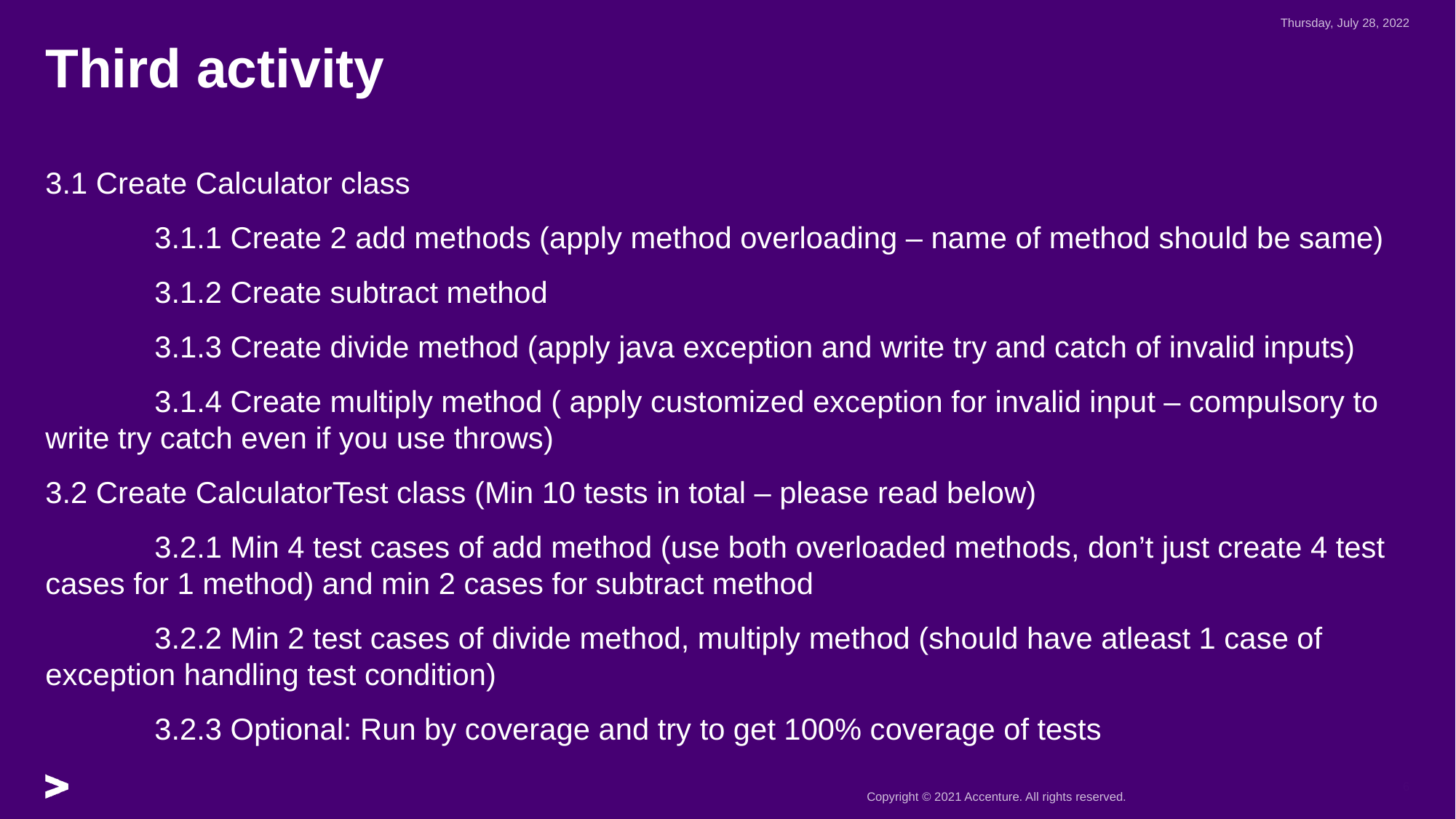

Thursday, July 28, 2022
# Third activity
3.1 Create Calculator class
	3.1.1 Create 2 add methods (apply method overloading – name of method should be same)
	3.1.2 Create subtract method
	3.1.3 Create divide method (apply java exception and write try and catch of invalid inputs)
	3.1.4 Create multiply method ( apply customized exception for invalid input – compulsory to write try catch even if you use throws)
3.2 Create CalculatorTest class (Min 10 tests in total – please read below)
	3.2.1 Min 4 test cases of add method (use both overloaded methods, don’t just create 4 test cases for 1 method) and min 2 cases for subtract method
	3.2.2 Min 2 test cases of divide method, multiply method (should have atleast 1 case of exception handling test condition)
	3.2.3 Optional: Run by coverage and try to get 100% coverage of tests
6